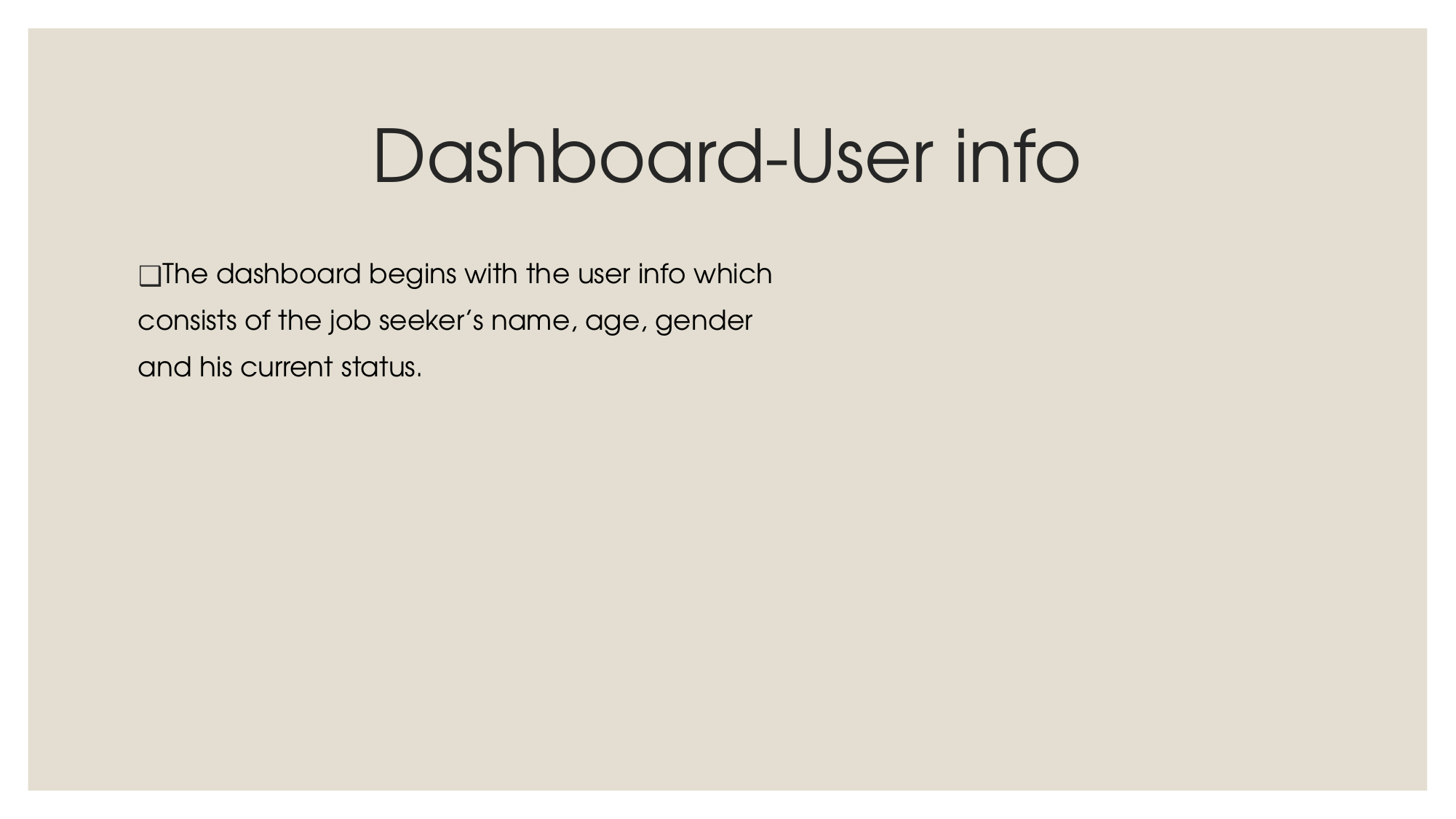

# Dashboard-User info
The dashboard begins with the user info which
consists of the job seeker’s name, age, gender
and his current status.